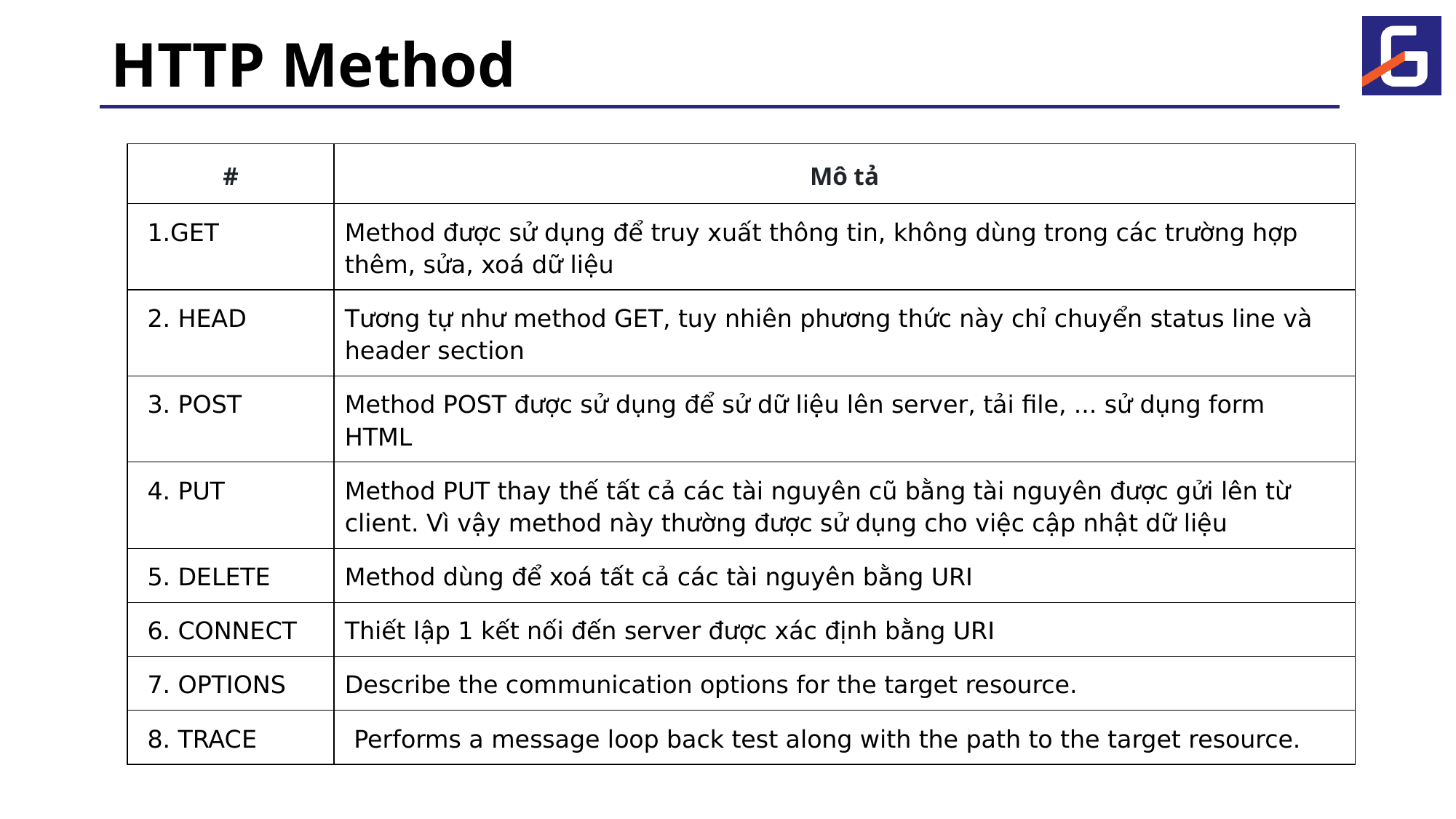

# HTTP Method
| # | Mô tả |
| --- | --- |
| 1.GET | Method được sử dụng để truy xuất thông tin, không dùng trong các trường hợp thêm, sửa, xoá dữ liệu |
| 2. HEAD | Tương tự như method GET, tuy nhiên phương thức này chỉ chuyển status line và header section |
| 3. POST | Method POST được sử dụng để sử dữ liệu lên server, tải file, ... sử dụng form HTML |
| 4. PUT | Method PUT thay thế tất cả các tài nguyên cũ bằng tài nguyên được gửi lên từ client. Vì vậy method này thường được sử dụng cho việc cập nhật dữ liệu |
| 5. DELETE | Method dùng để xoá tất cả các tài nguyên bằng URI |
| 6. CONNECT | Thiết lập 1 kết nối đến server được xác định bằng URI |
| 7. OPTIONS | Describe the communication options for the target resource. |
| 8. TRACE | Performs a message loop back test along with the path to the target resource. |